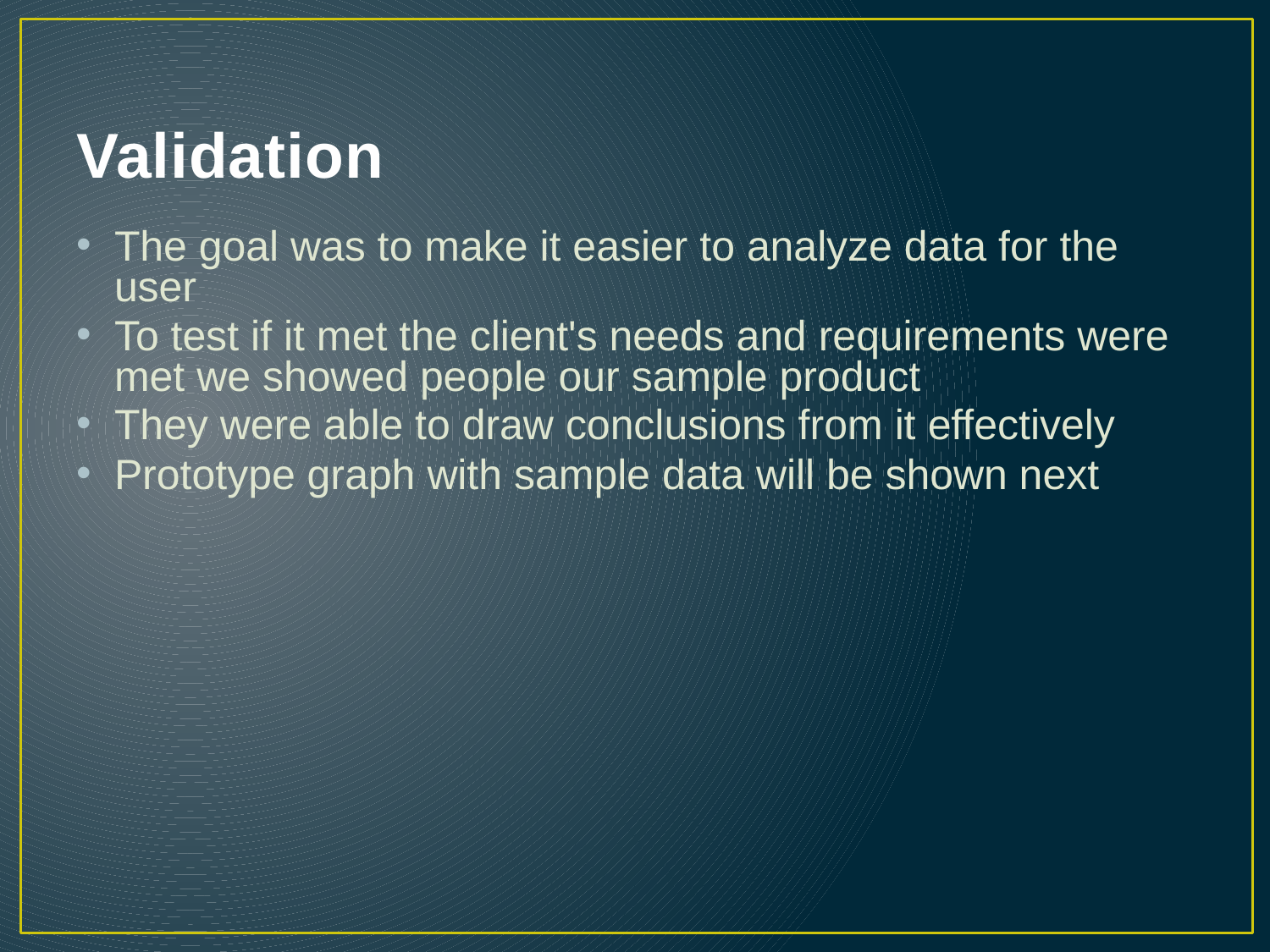

# Validation
The goal was to make it easier to analyze data for the user
To test if it met the client's needs and requirements were met we showed people our sample product
They were able to draw conclusions from it effectively
Prototype graph with sample data will be shown next